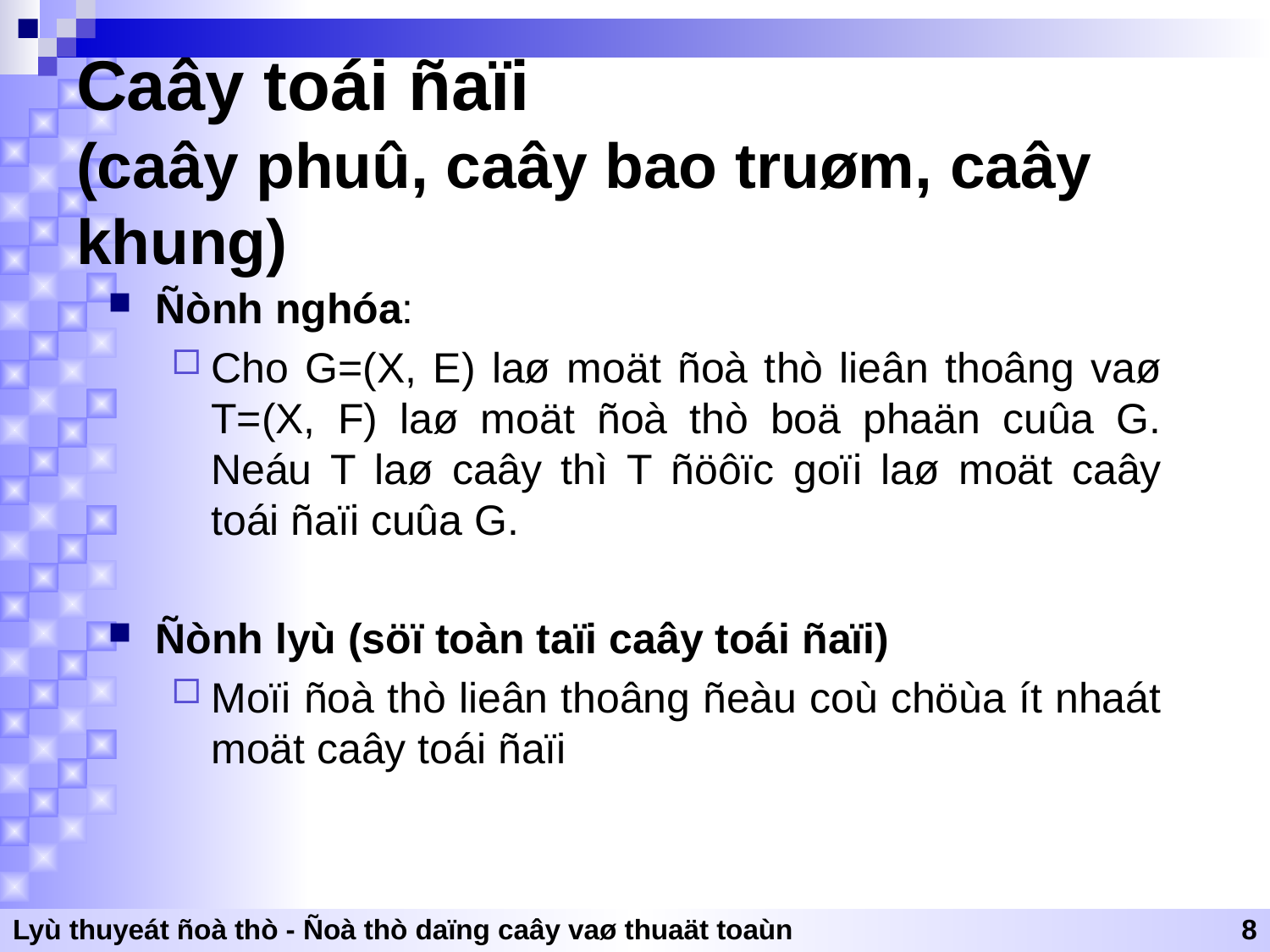

# Caây toái ñaïi (caây phuû, caây bao truøm, caây khung)
Ñònh nghóa:
Cho G=(X, E) laø moät ñoà thò lieân thoâng vaø T=(X, F) laø moät ñoà thò boä phaän cuûa G. Neáu T laø caây thì T ñöôïc goïi laø moät caây toái ñaïi cuûa G.

Ñònh lyù (söï toàn taïi caây toái ñaïi)
Moïi ñoà thò lieân thoâng ñeàu coù chöùa ít nhaát moät caây toái ñaïi
Lyù thuyeát ñoà thò - Ñoà thò daïng caây vaø thuaät toaùn
8